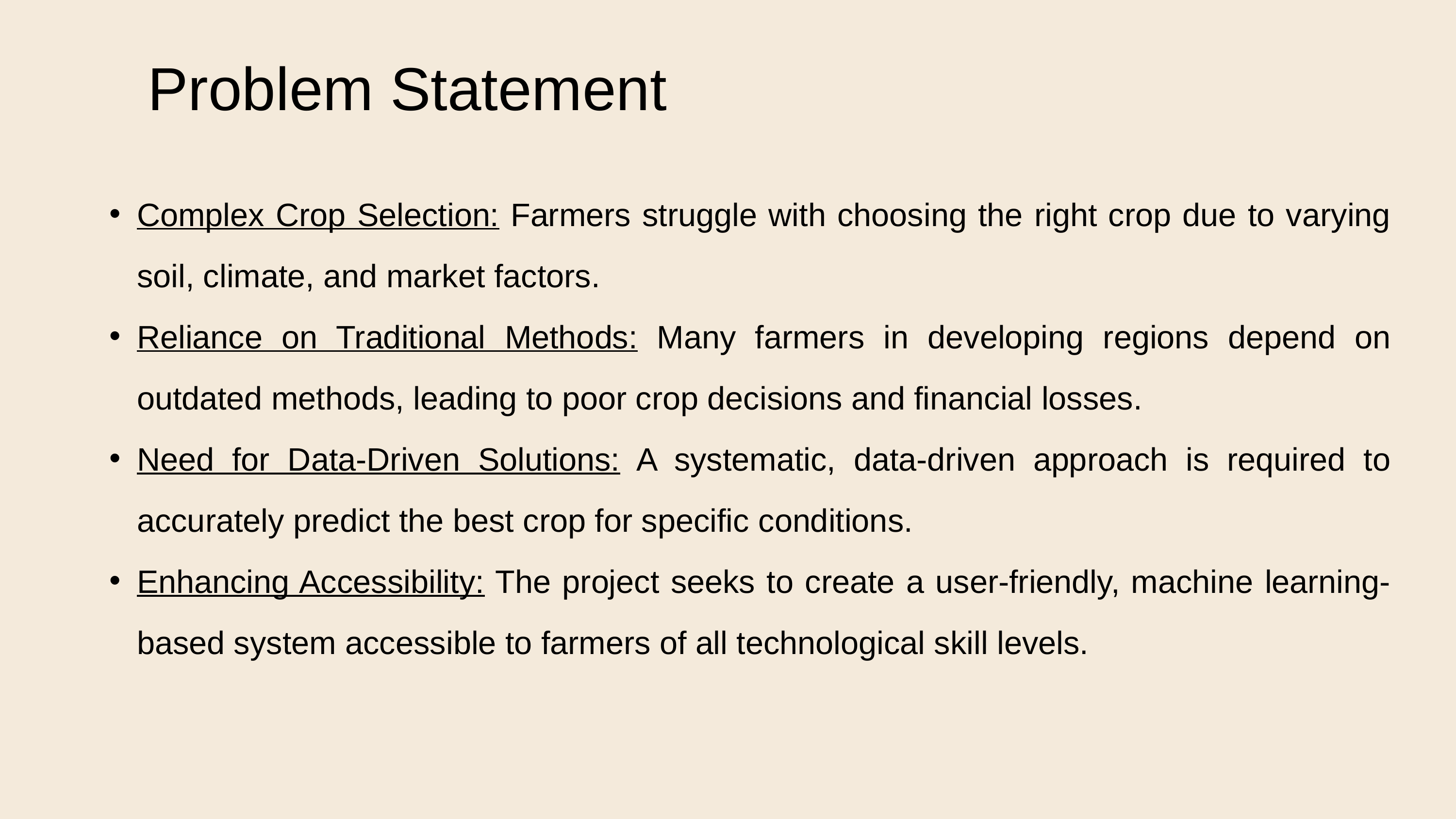

Problem Statement
Complex Crop Selection: Farmers struggle with choosing the right crop due to varying soil, climate, and market factors.
Reliance on Traditional Methods: Many farmers in developing regions depend on outdated methods, leading to poor crop decisions and financial losses.
Need for Data-Driven Solutions: A systematic, data-driven approach is required to accurately predict the best crop for specific conditions.
Enhancing Accessibility: The project seeks to create a user-friendly, machine learning-based system accessible to farmers of all technological skill levels.